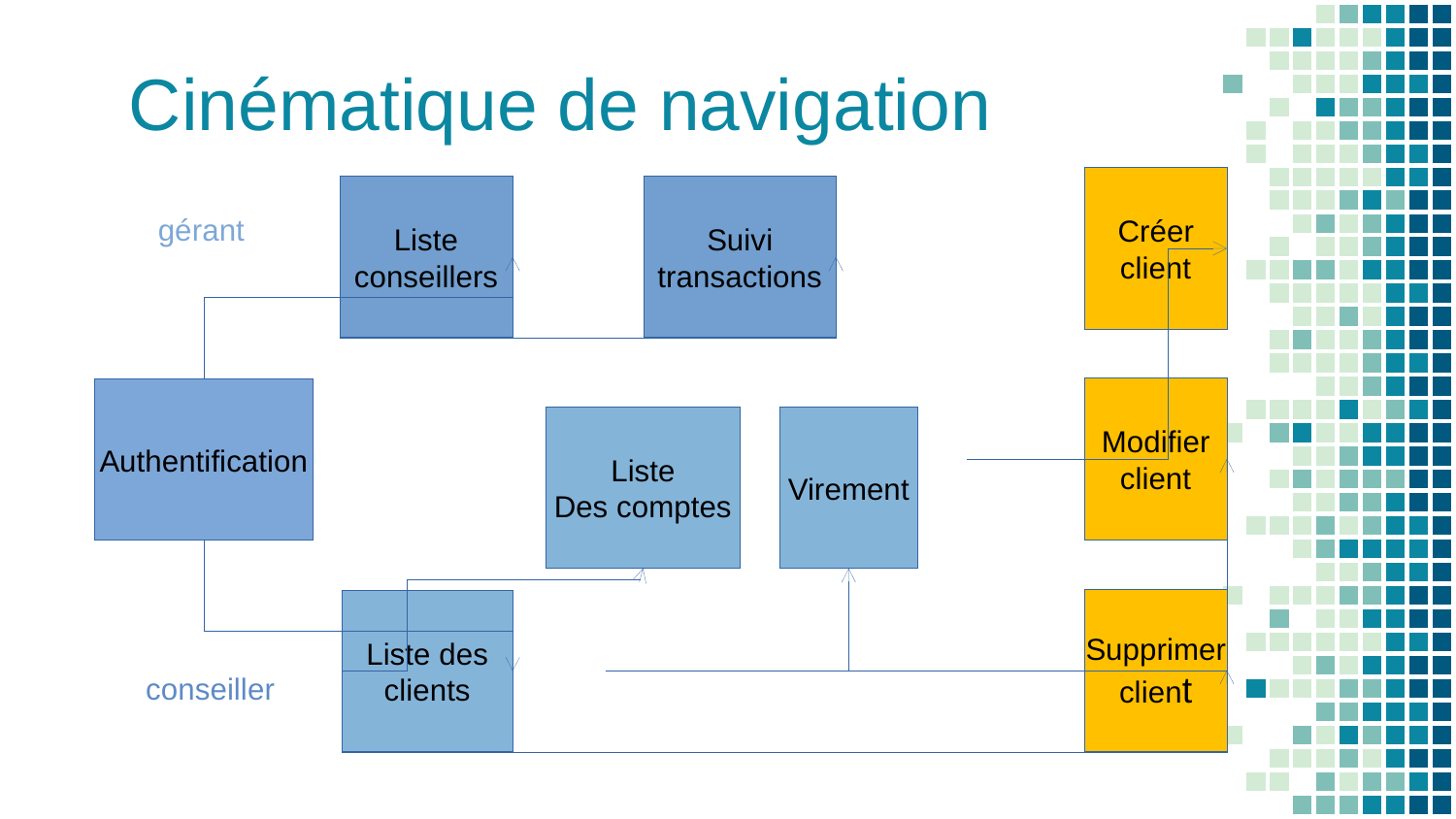

# Cinématique de navigation
Créer
client
Suivi
transactions
Liste
conseillers
gérant
Modifier
client
Authentification
Liste
Des comptes
Virement
Supprimer
client
Liste des
clients
conseiller